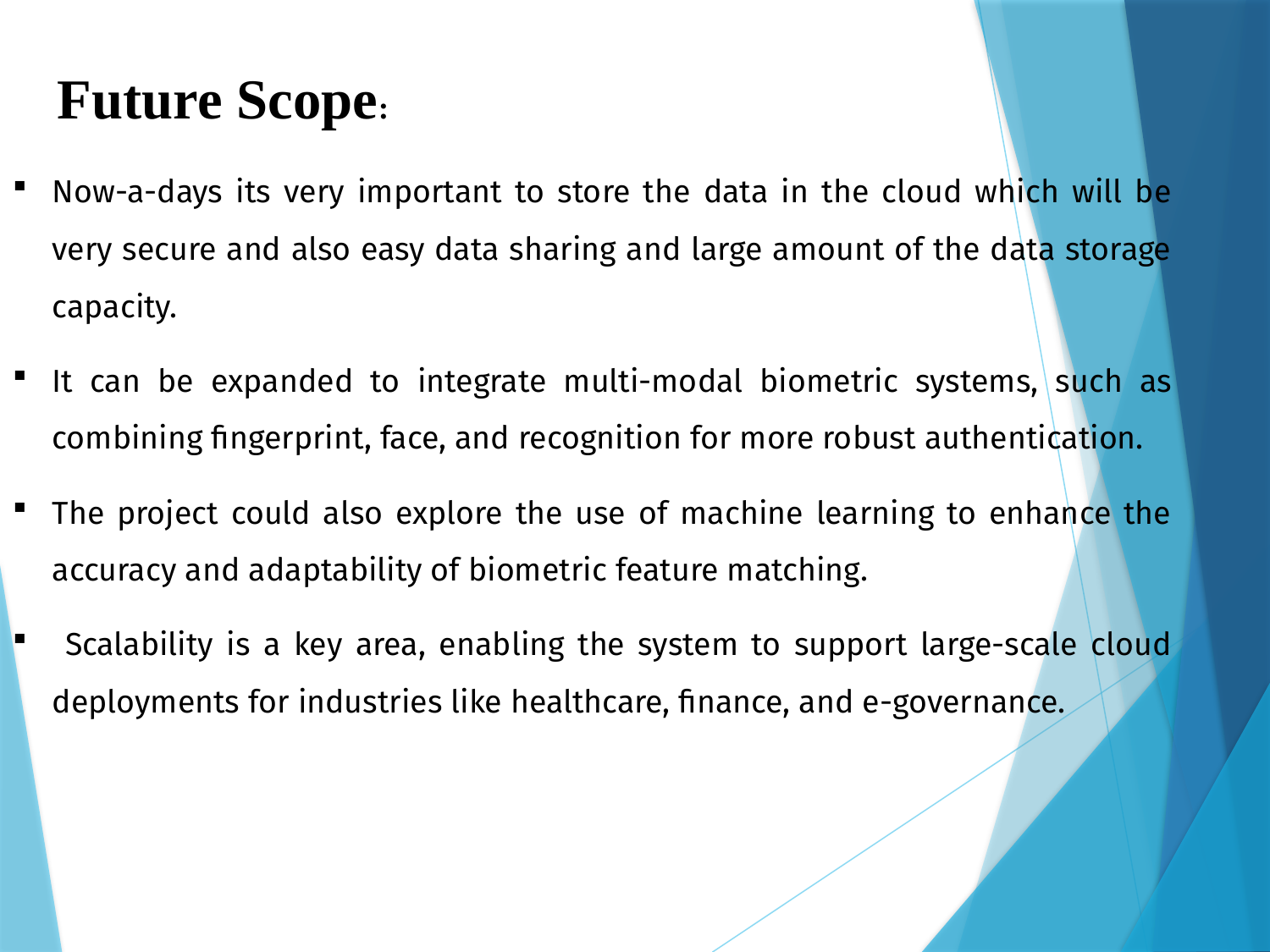

Future Scope:
Now-a-days its very important to store the data in the cloud which will be very secure and also easy data sharing and large amount of the data storage capacity.
It can be expanded to integrate multi-modal biometric systems, such as combining fingerprint, face, and recognition for more robust authentication.
The project could also explore the use of machine learning to enhance the accuracy and adaptability of biometric feature matching.
 Scalability is a key area, enabling the system to support large-scale cloud deployments for industries like healthcare, finance, and e-governance.